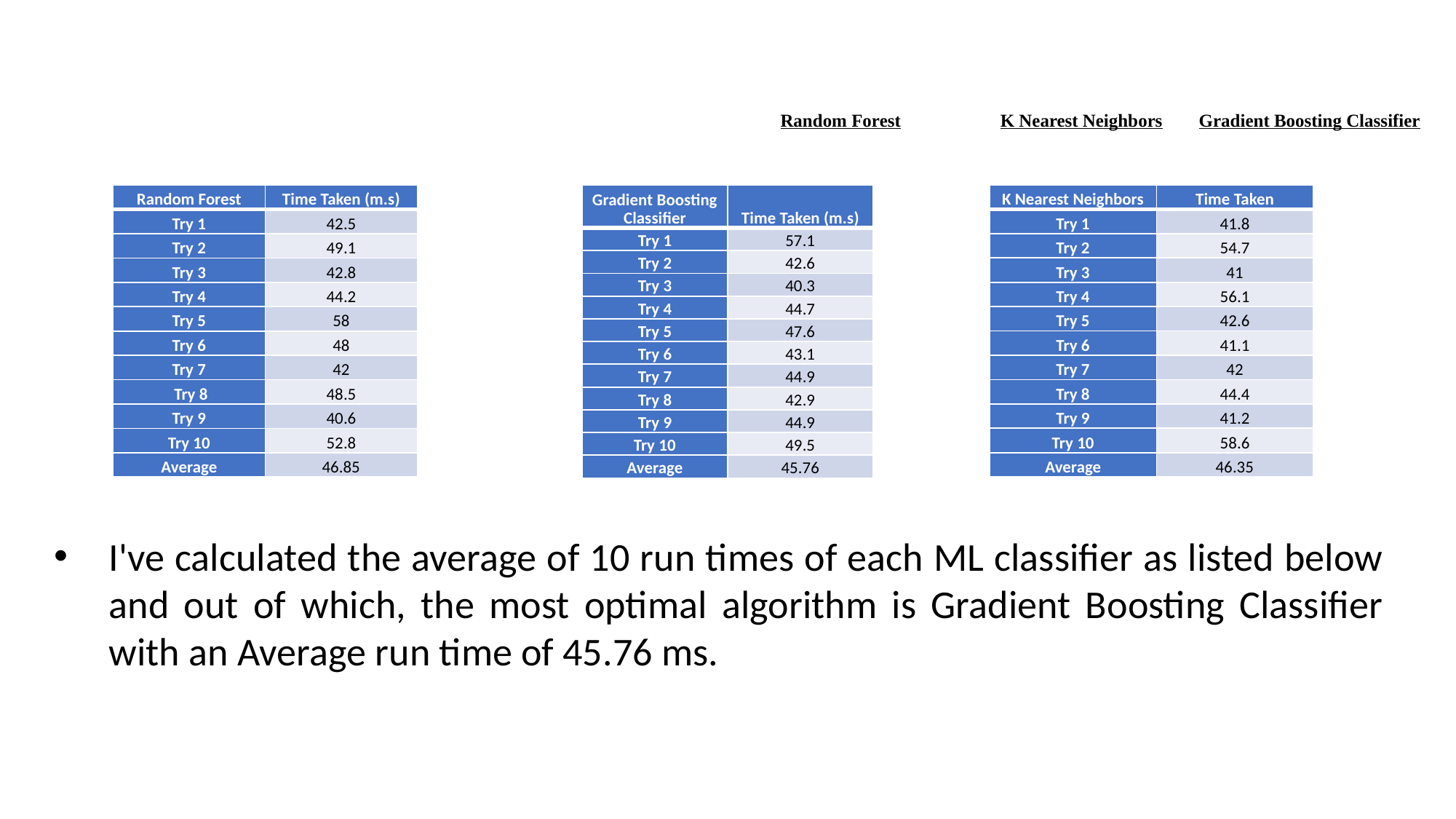

K Nearest Neighbors

Random Forest

Gradient Boosting Classifier

| K Nearest Neighbors | Time Taken |
| --- | --- |
| Try 1 | 41.8 |
| Try 2 | 54.7 |
| Try 3 | 41 |
| Try 4 | 56.1 |
| Try 5 | 42.6 |
| Try 6 | 41.1 |
| Try 7 | 42 |
| Try 8 | 44.4 |
| Try 9 | 41.2 |
| Try 10 | 58.6 |
| Average | 46.35 |
| Random Forest | Time Taken (m.s) |
| --- | --- |
| Try 1 | 42.5 |
| Try 2 | 49.1 |
| Try 3 | 42.8 |
| Try 4 | 44.2 |
| Try 5 | 58 |
| Try 6 | 48 |
| Try 7 | 42 |
| Try 8 | 48.5 |
| Try 9 | 40.6 |
| Try 10 | 52.8 |
| Average | 46.85 |
| Gradient Boosting Classifier | Time Taken (m.s) |
| --- | --- |
| Try 1 | 57.1 |
| Try 2 | 42.6 |
| Try 3 | 40.3 |
| Try 4 | 44.7 |
| Try 5 | 47.6 |
| Try 6 | 43.1 |
| Try 7 | 44.9 |
| Try 8 | 42.9 |
| Try 9 | 44.9 |
| Try 10 | 49.5 |
| Average | 45.76 |
I've calculated the average of 10 run times of each ML classifier as listed below and out of which, the most optimal algorithm is Gradient Boosting Classifier with an Average run time of 45.76 ms.